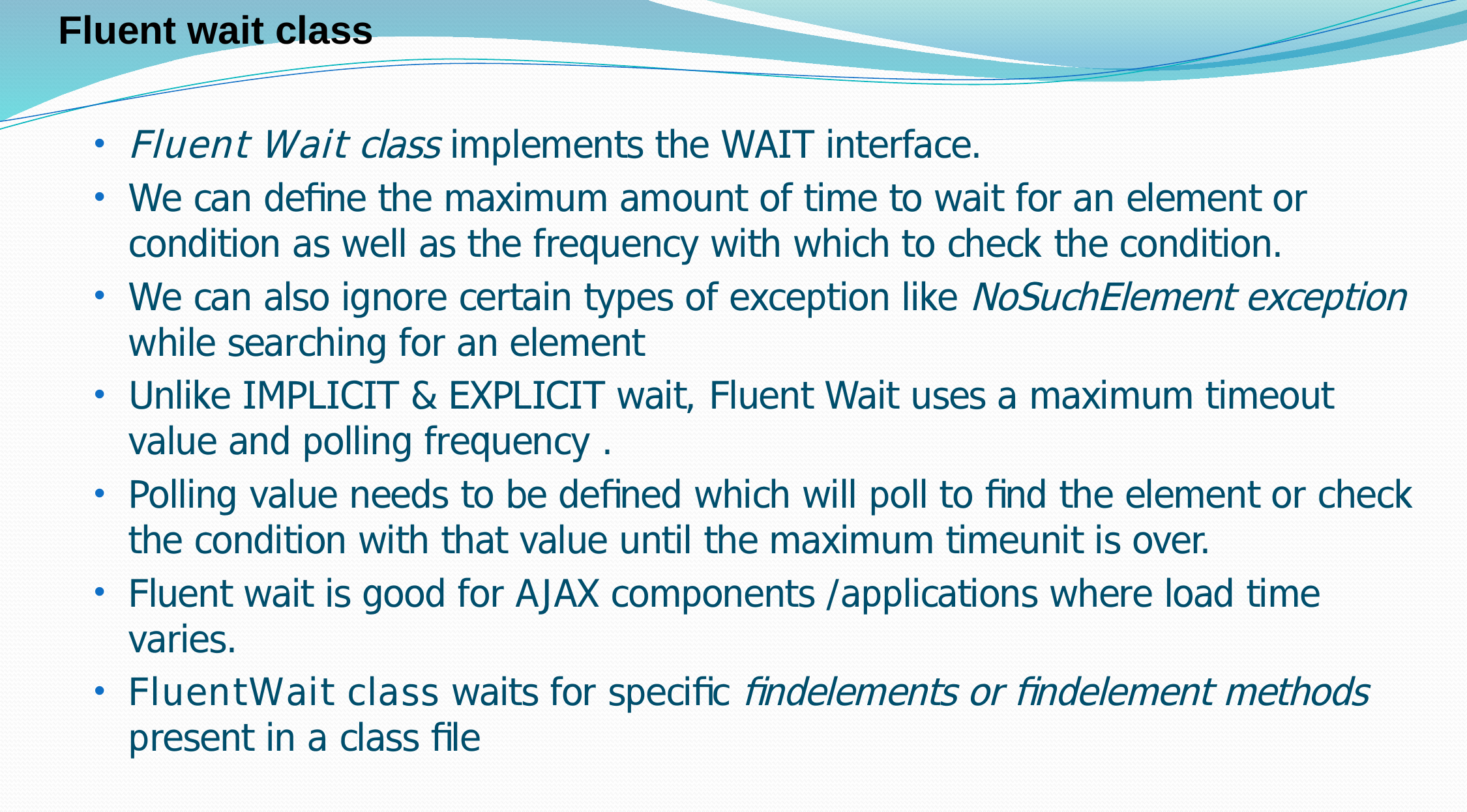

Fluent wait class

Fluent Wait class implements the WAIT interface.
We can define the maximum amount of time to wait for an element or condition as well as the frequency with which to check the condition.
We can also ignore certain types of exception like NoSuchElement exception while searching for an element
Unlike IMPLICIT & EXPLICIT wait, Fluent Wait uses a maximum timeout value and polling frequency .
Polling value needs to be defined which will poll to find the element or check the condition with that value until the maximum timeunit is over.
Fluent wait is good for AJAX components /applications where load time varies.
FluentWait class waits for specific findelements or findelement methods present in a class file